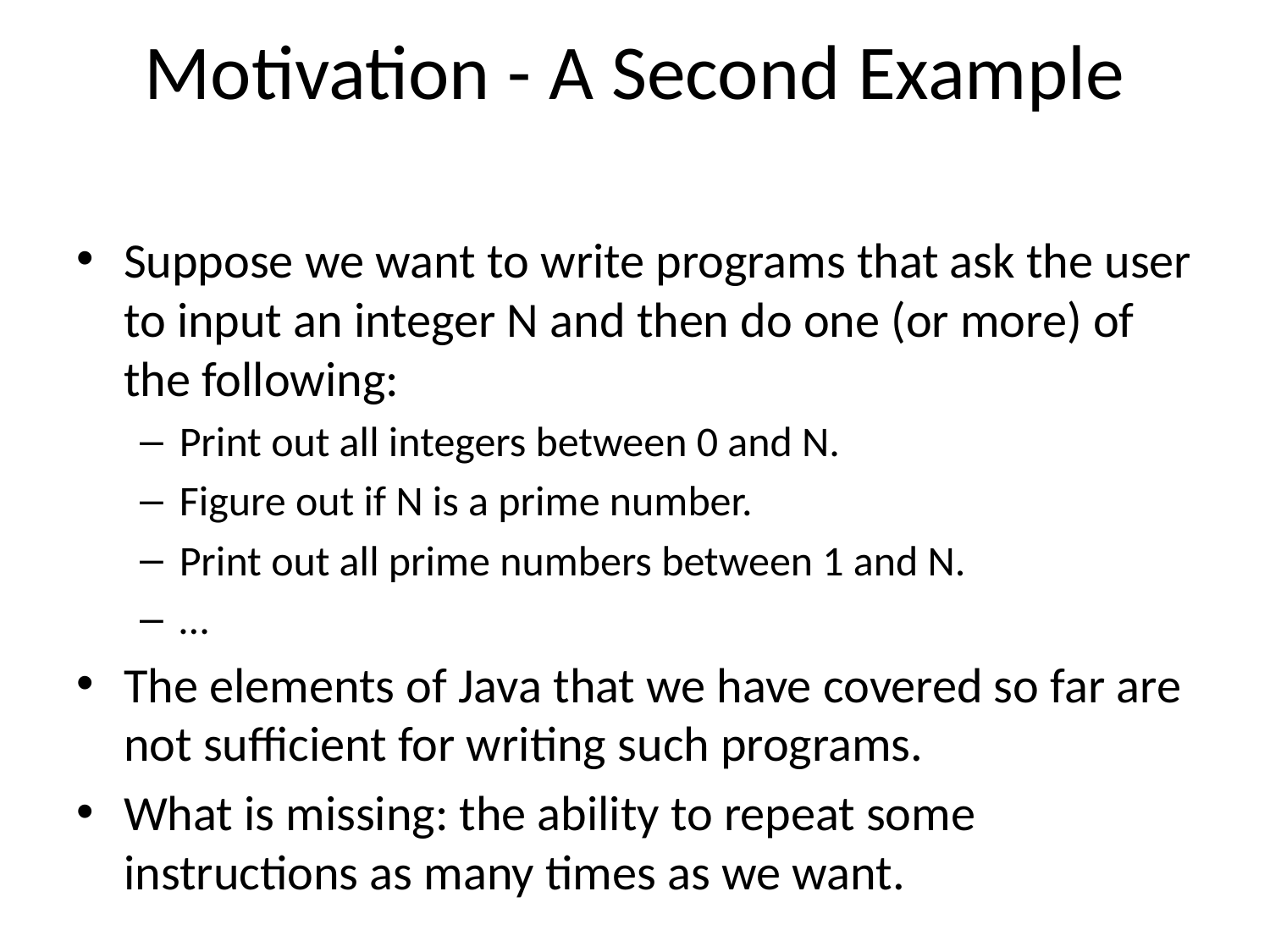

# Motivation - A Second Example
Suppose we want to write programs that ask the user to input an integer N and then do one (or more) of the following:
Print out all integers between 0 and N.
Figure out if N is a prime number.
Print out all prime numbers between 1 and N.
…
The elements of Java that we have covered so far are not sufficient for writing such programs.
What is missing: the ability to repeat some instructions as many times as we want.